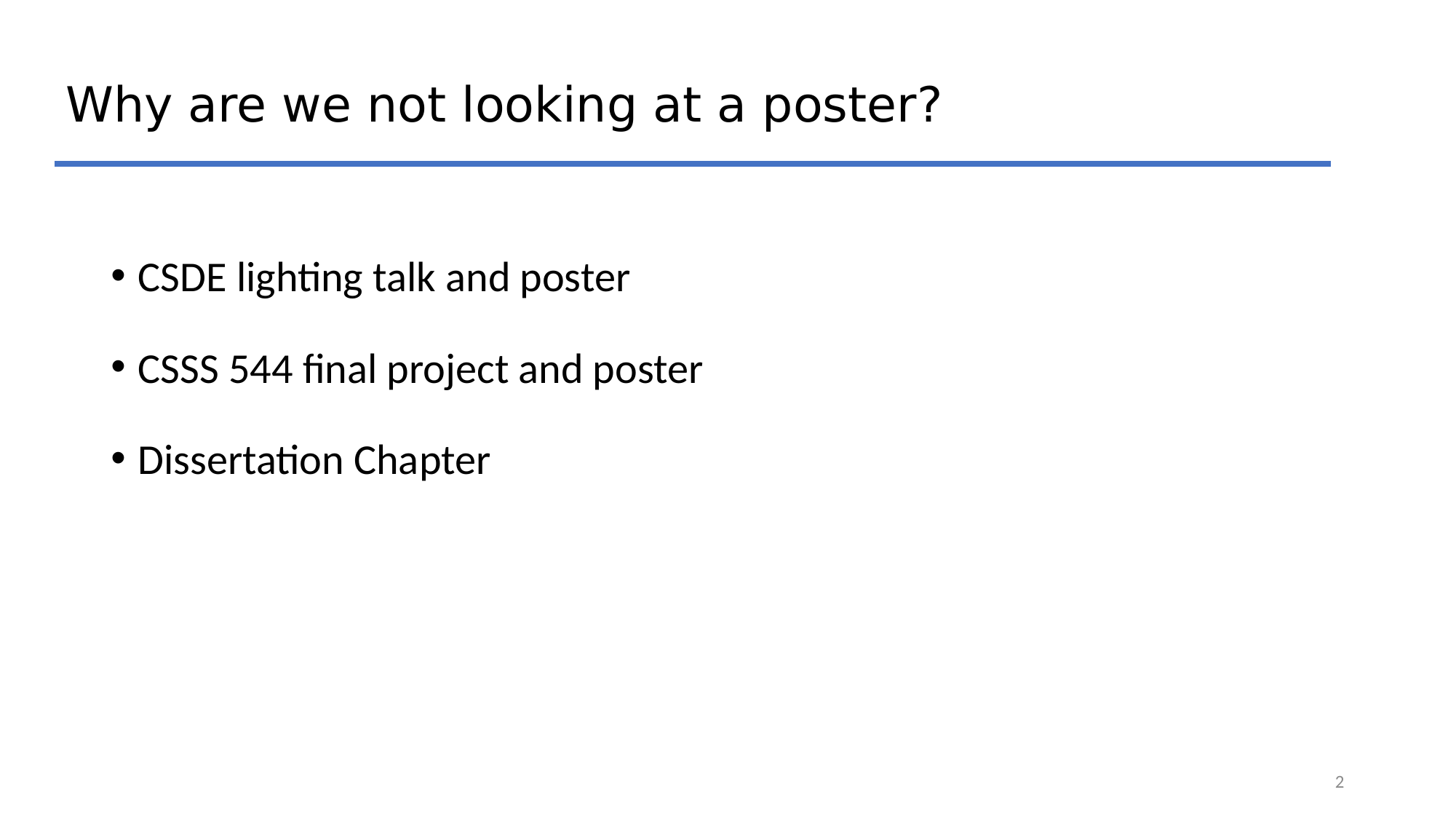

# Why are we not looking at a poster?
CSDE lighting talk and poster
CSSS 544 final project and poster
Dissertation Chapter
2